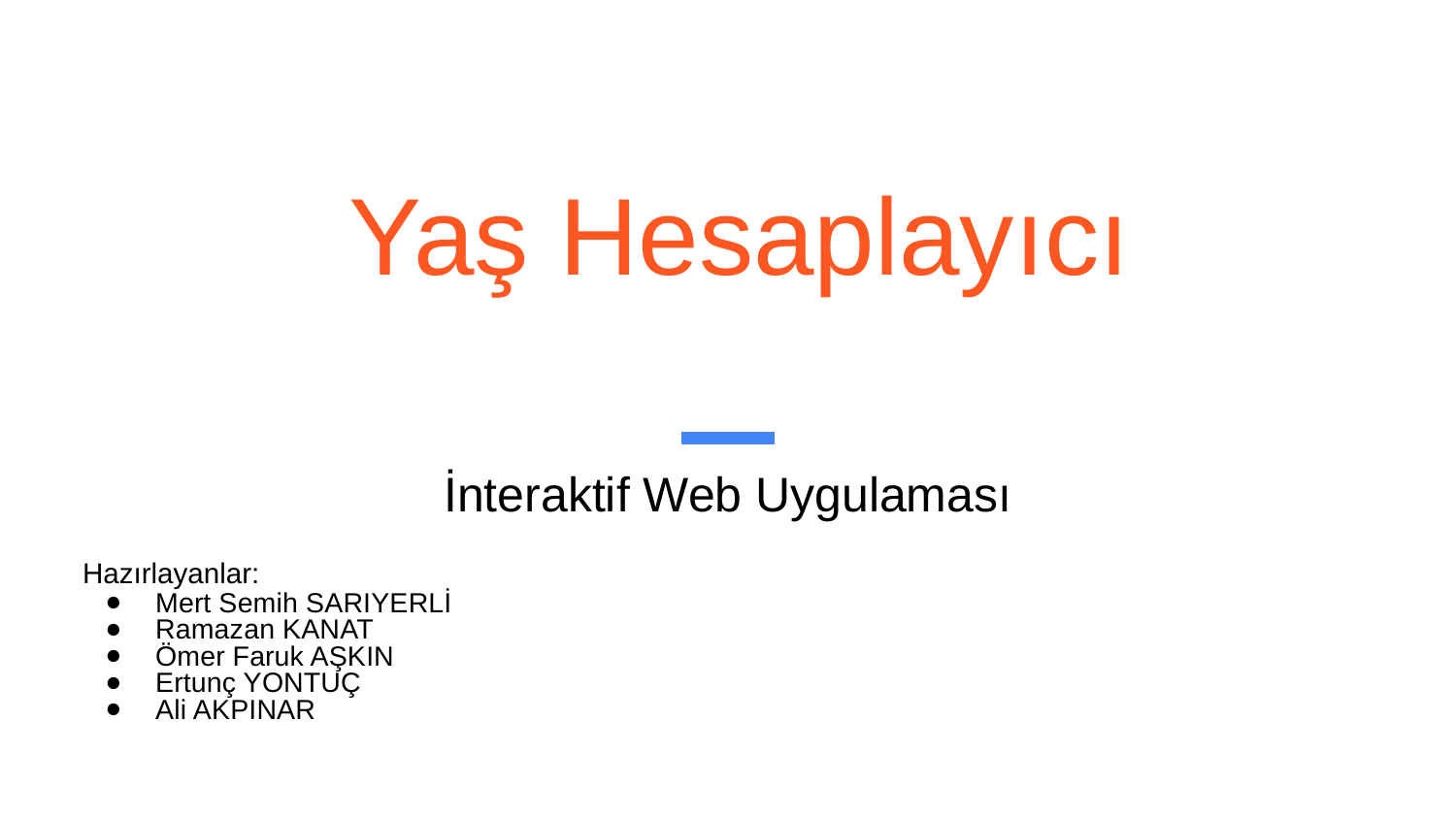

# Yaş Hesaplayıcı
İnteraktif Web Uygulaması
Hazırlayanlar:
Mert Semih SARIYERLİ
Ramazan KANAT
Ömer Faruk AŞKIN
Ertunç YONTUÇ
Ali AKPINAR